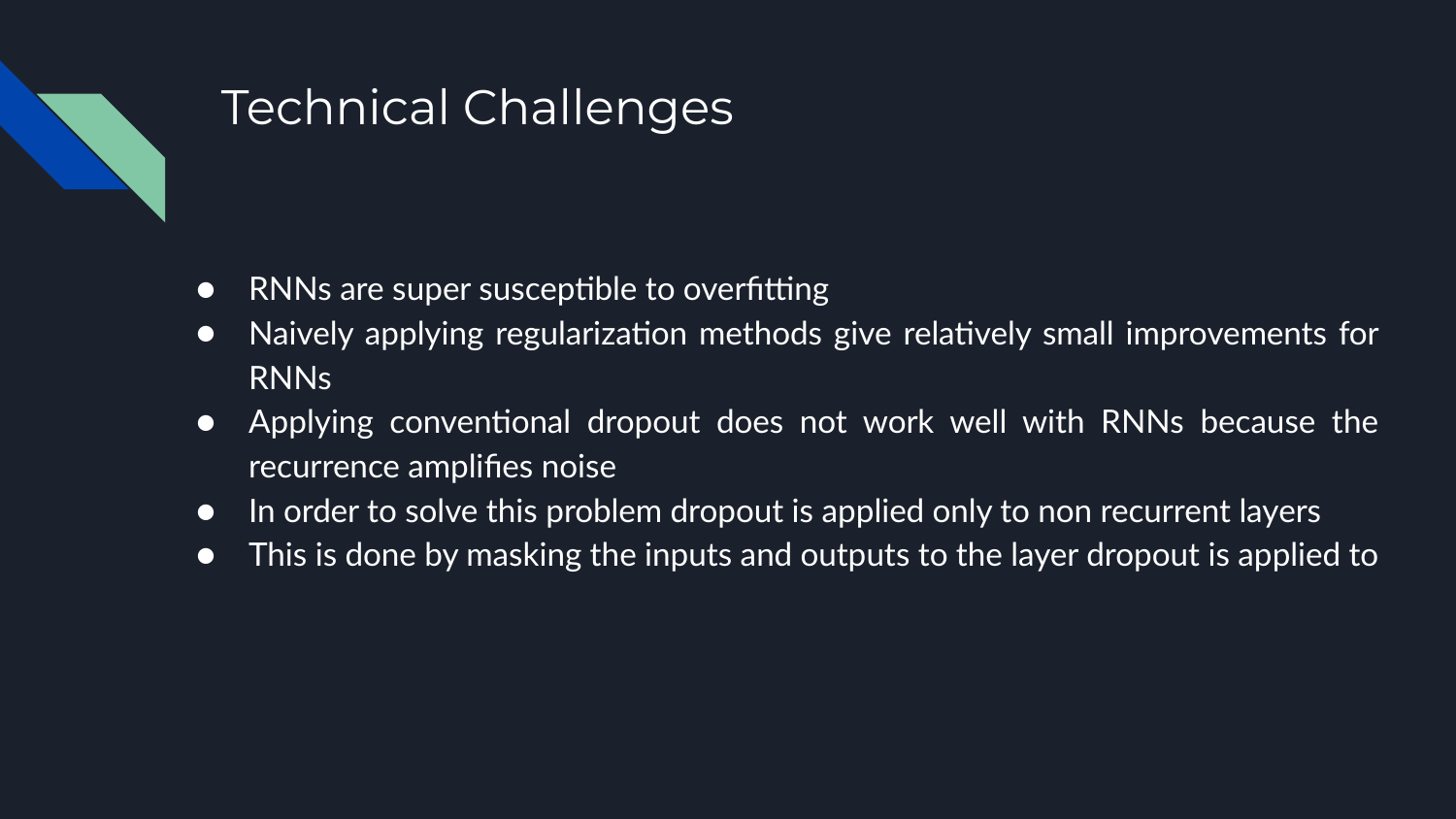

# Technical Challenges
RNNs are super susceptible to overfitting
Naively applying regularization methods give relatively small improvements for RNNs
Applying conventional dropout does not work well with RNNs because the recurrence amplifies noise
In order to solve this problem dropout is applied only to non recurrent layers
This is done by masking the inputs and outputs to the layer dropout is applied to